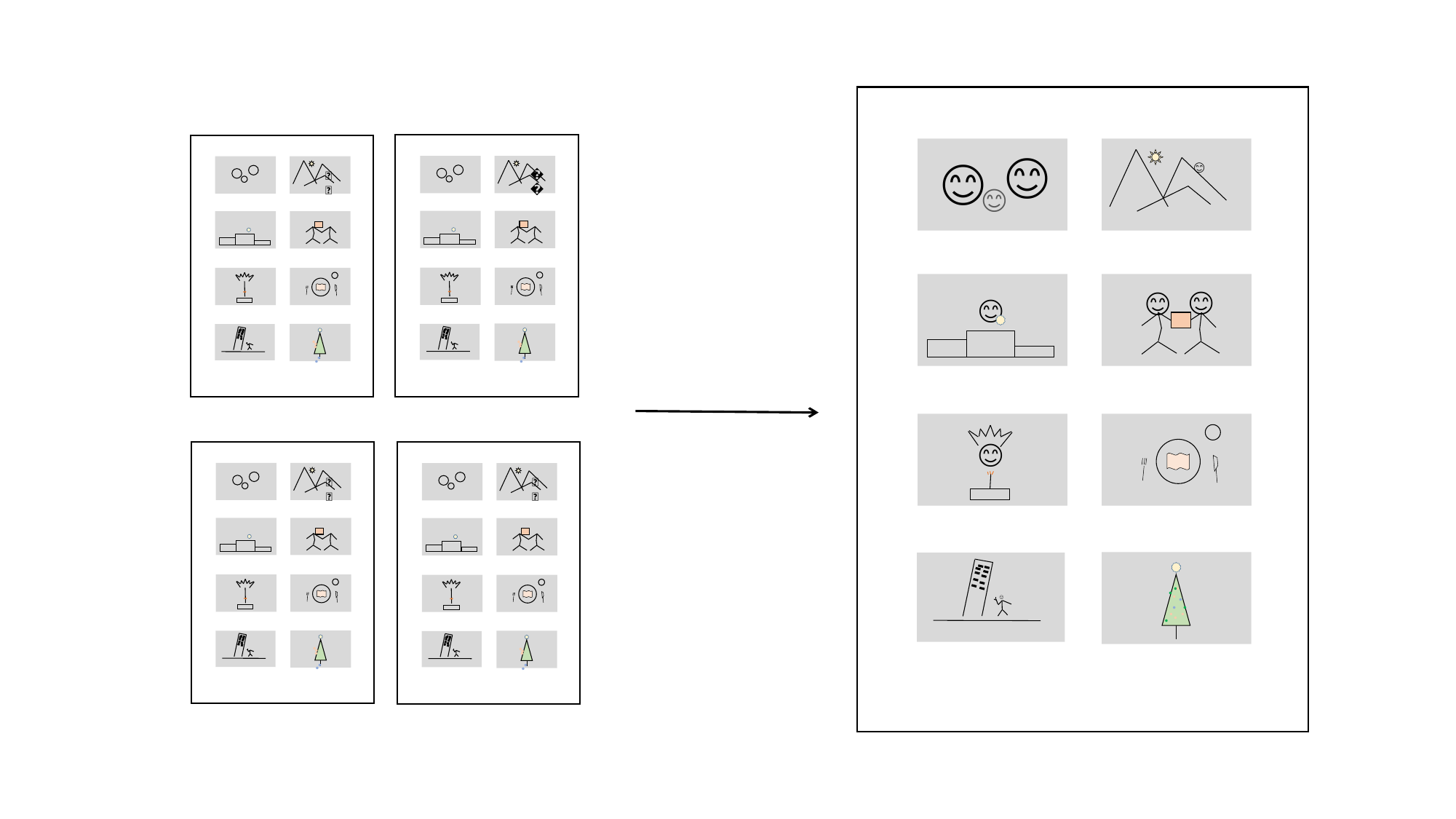

😊

.
.
.

.
.

😊

.
.
.

.
.

😊

😊

😊
😊

😊
😊
😊

😊

😊

.
.
.

.
.

😊

.
.
.

.
.

.
.
.
.

.
.
.
.
.
😊
.
.